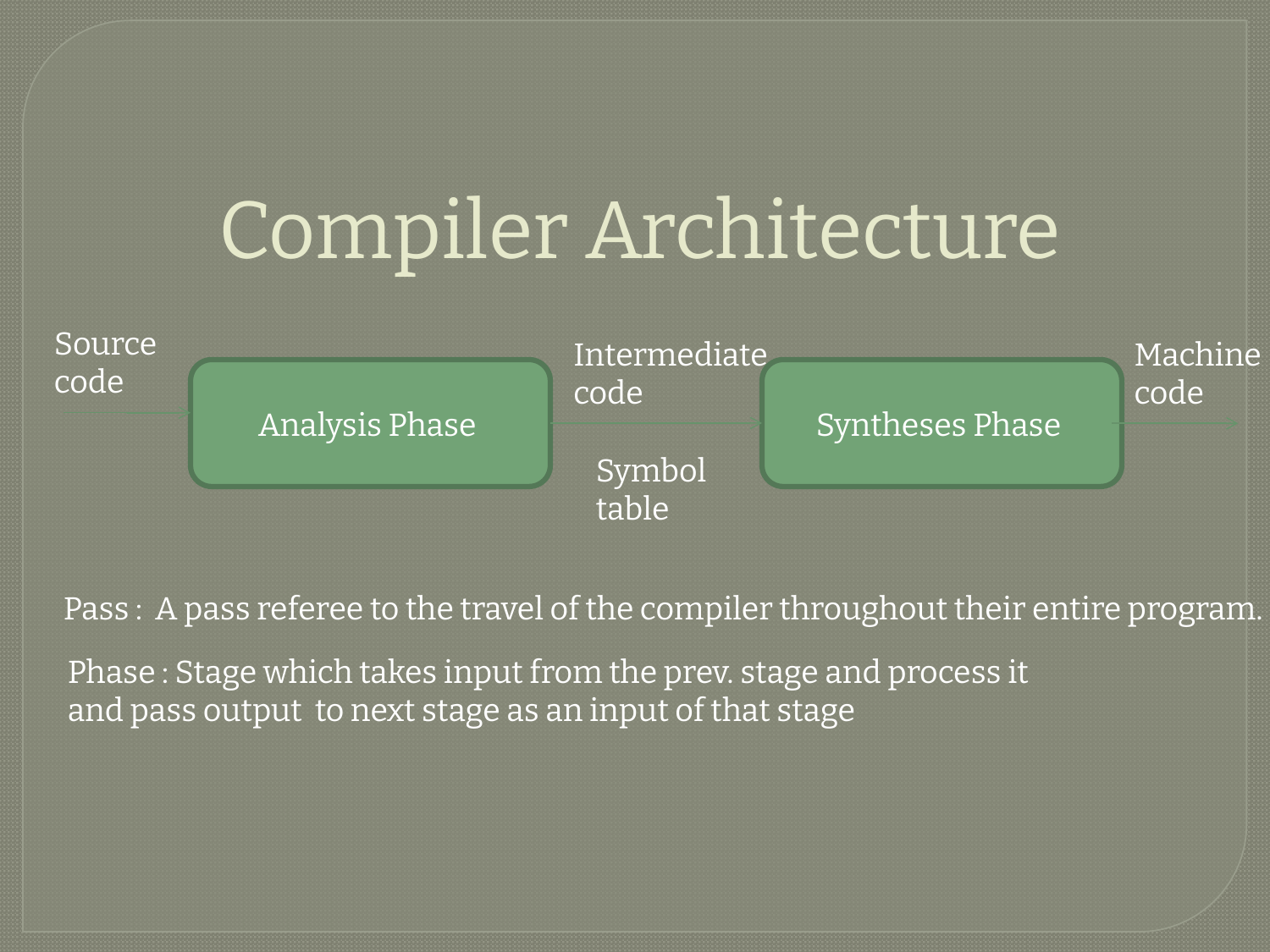

# Compiler Architecture
Source
code
Intermediate
code
Machine
code
Analysis Phase
Syntheses Phase
Symbol
table
Pass :  A pass referee to the travel of the compiler throughout their entire program.
Phase : Stage which takes input from the prev. stage and process it
and pass output  to next stage as an input of that stage